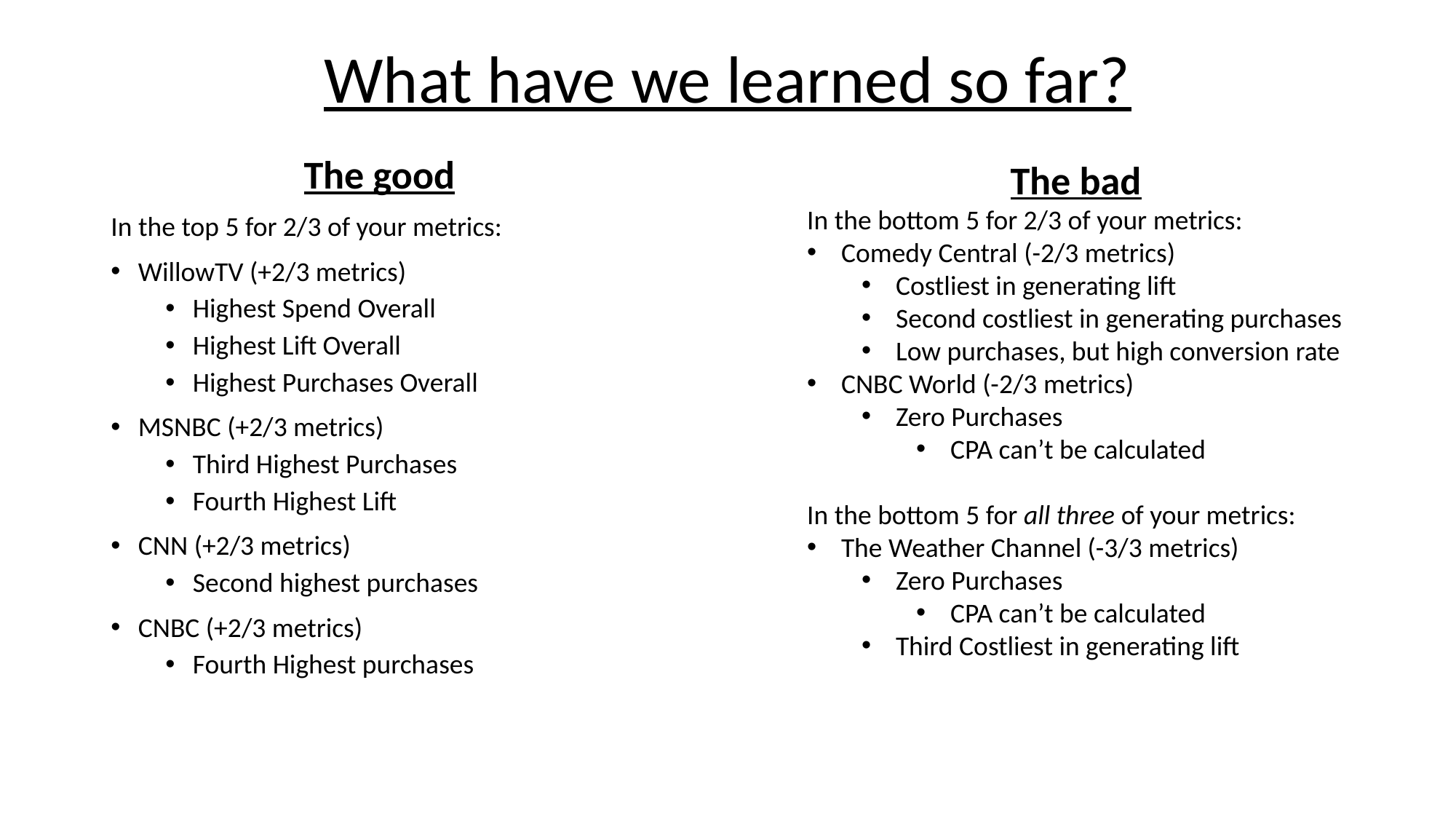

# What have we learned so far?
The good
In the top 5 for 2/3 of your metrics:
WillowTV (+2/3 metrics)
Highest Spend Overall
Highest Lift Overall
Highest Purchases Overall
MSNBC (+2/3 metrics)
Third Highest Purchases
Fourth Highest Lift
CNN (+2/3 metrics)
Second highest purchases
CNBC (+2/3 metrics)
Fourth Highest purchases
The bad
In the bottom 5 for 2/3 of your metrics:
Comedy Central (-2/3 metrics)
Costliest in generating lift
Second costliest in generating purchases
Low purchases, but high conversion rate
CNBC World (-2/3 metrics)
Zero Purchases
CPA can’t be calculated

In the bottom 5 for all three of your metrics:
The Weather Channel (-3/3 metrics)
Zero Purchases
CPA can’t be calculated
Third Costliest in generating lift